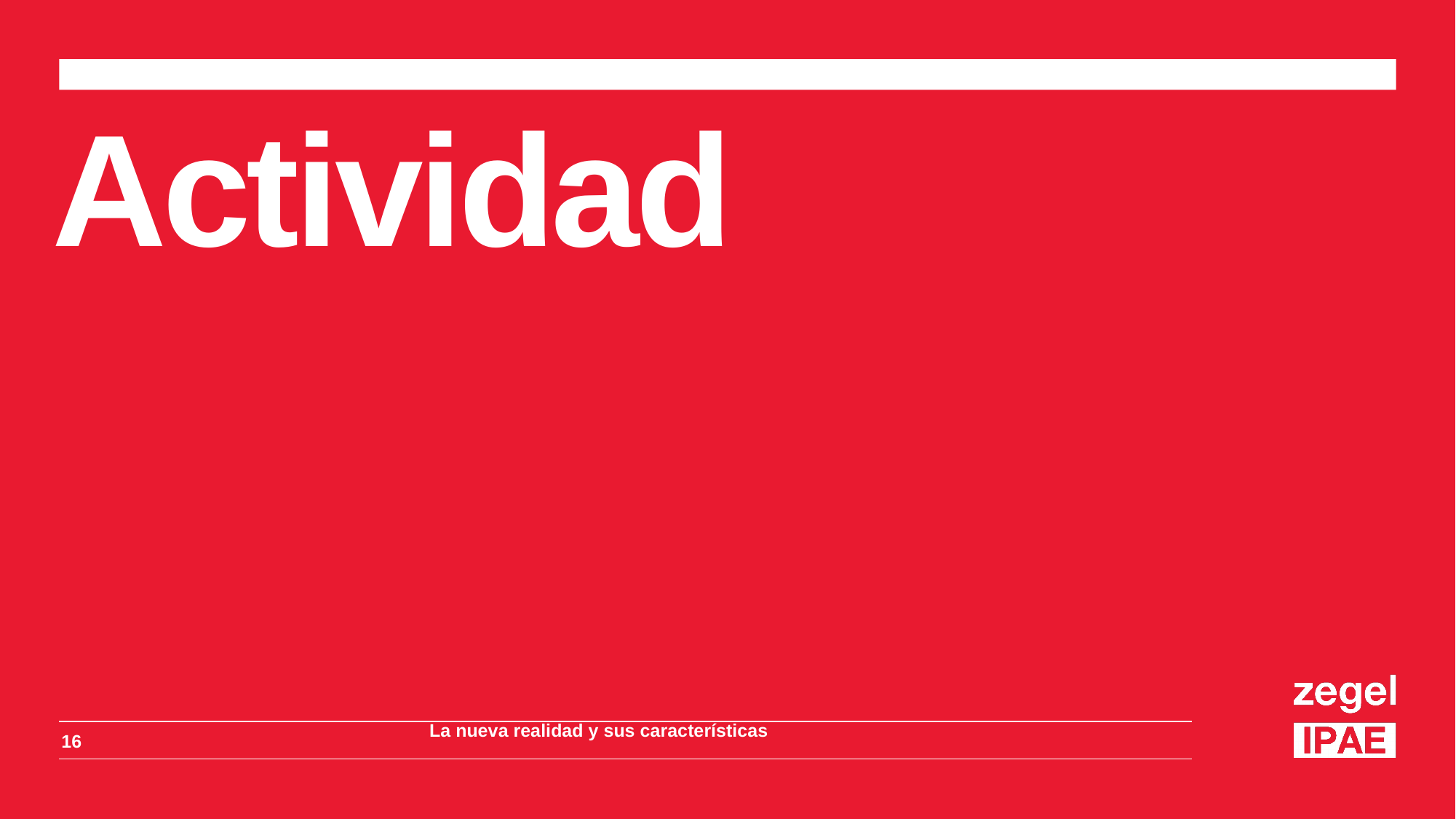

Actividad
16
La nueva realidad y sus características